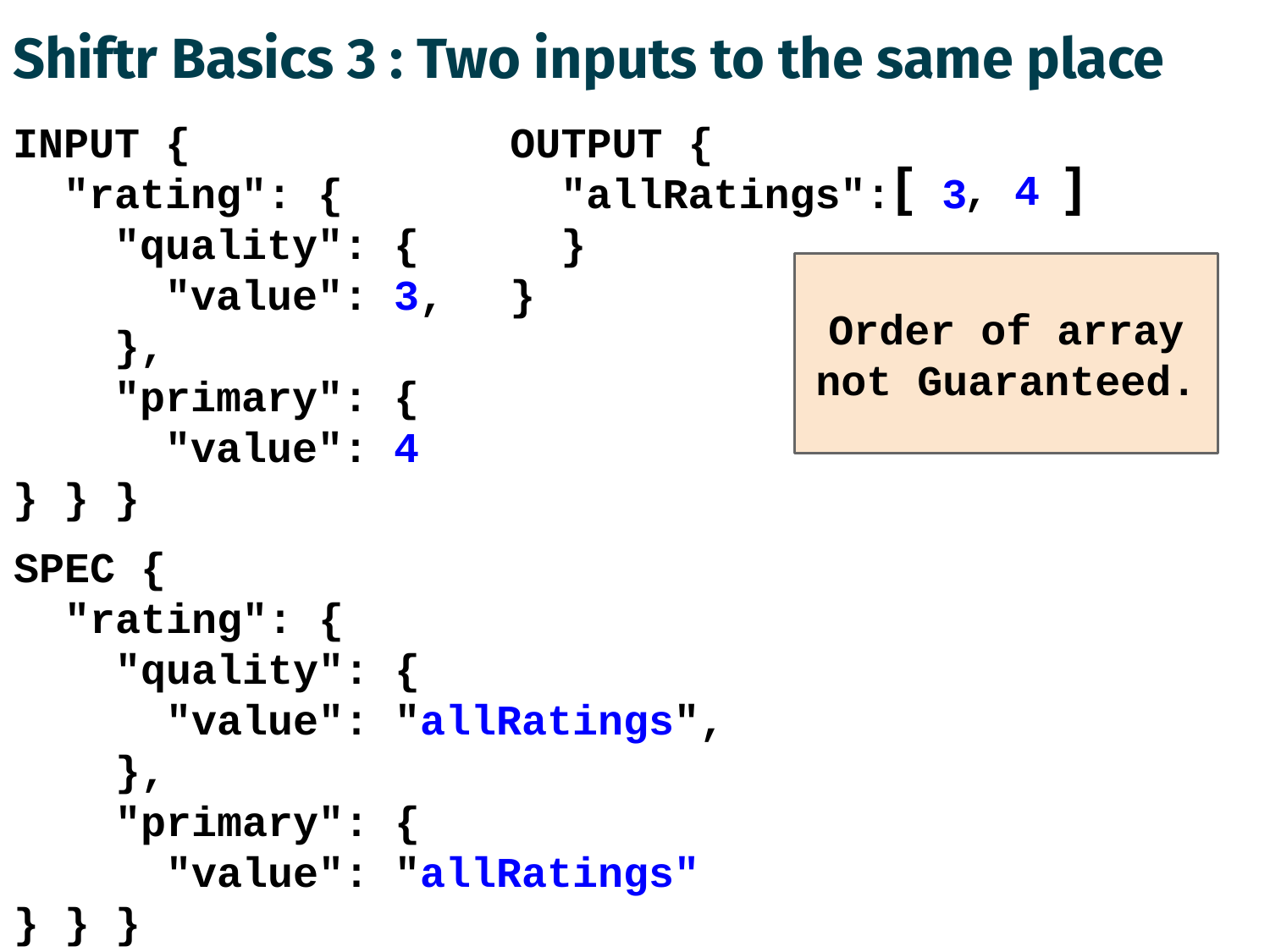

# Shiftr Basics 3 : Two inputs to the same place
INPUT {
  "rating": {
    "quality": {
      "value": 3,
    },
    "primary": {
      "value": 4
} } }

OUTPUT {
  "allRatings":  3
  }
}
[  , 4 ]

Order of array not Guaranteed.
SPEC {
  "rating": {
    "quality": {
      "value": "allRatings",
    },
    "primary": {
      "value": "allRatings"
} } }